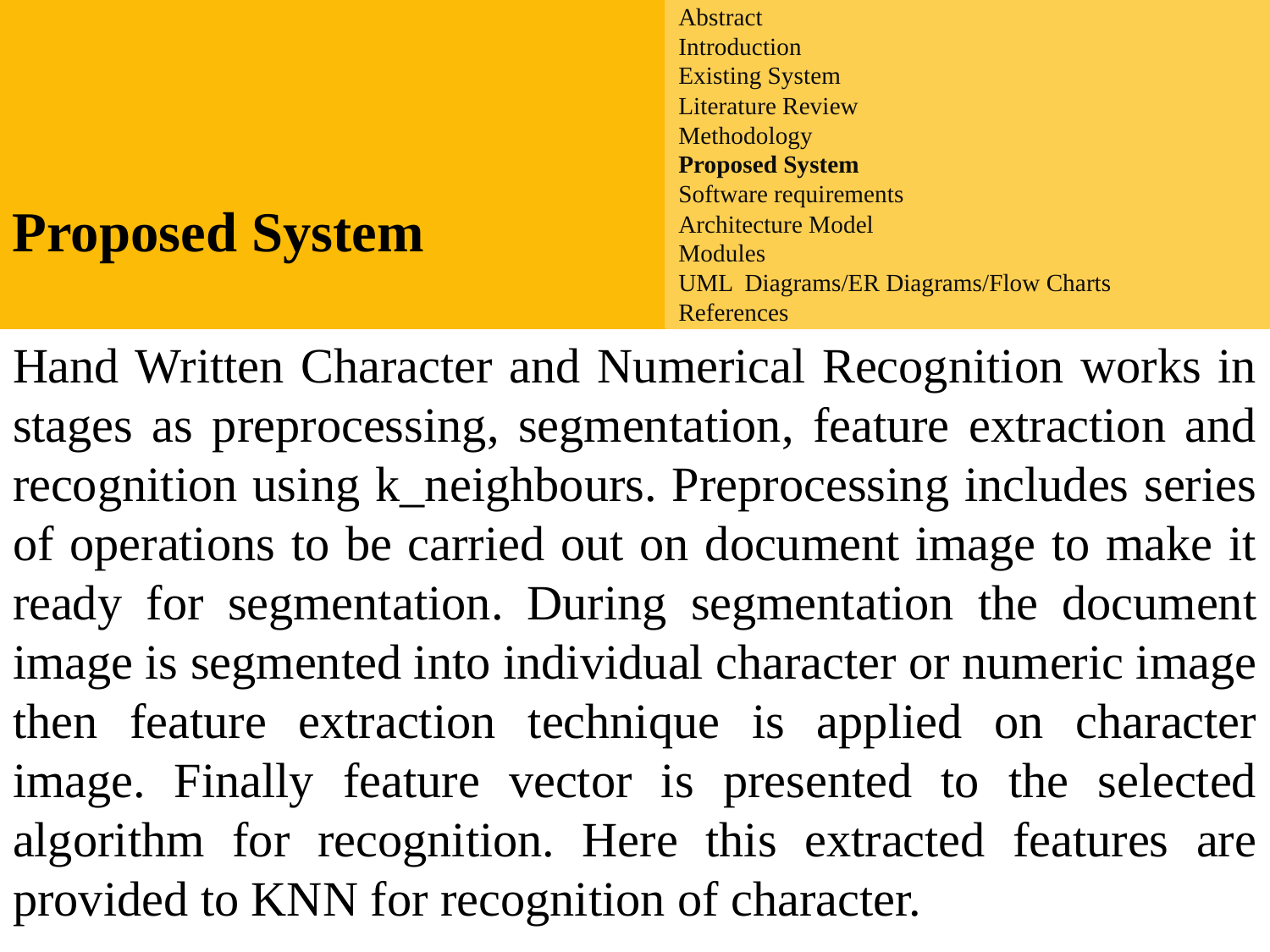

Abstract
Introduction
Existing System
Proposed System
Software requirements
Architecture Model
Modules
UML  Diagrams/ER Diagrams/Flow Charts
References
Abstract
Introduction
Existing System
Literature Review
Methodology
Proposed System
Software requirements
Architecture Model
Modules
UML  Diagrams/ER Diagrams/Flow Charts
References
Introduction
Existing System
Proposed System
Software requirements
References

Proposed System

Hand Written Character and Numerical Recognition works in stages as preprocessing, segmentation, feature extraction and recognition using k_neighbours. Preprocessing includes series of operations to be carried out on document image to make it ready for segmentation. During segmentation the document image is segmented into individual character or numeric image then feature extraction technique is applied on character image. Finally feature vector is presented to the selected algorithm for recognition. Here this extracted features are provided to KNN for recognition of character.